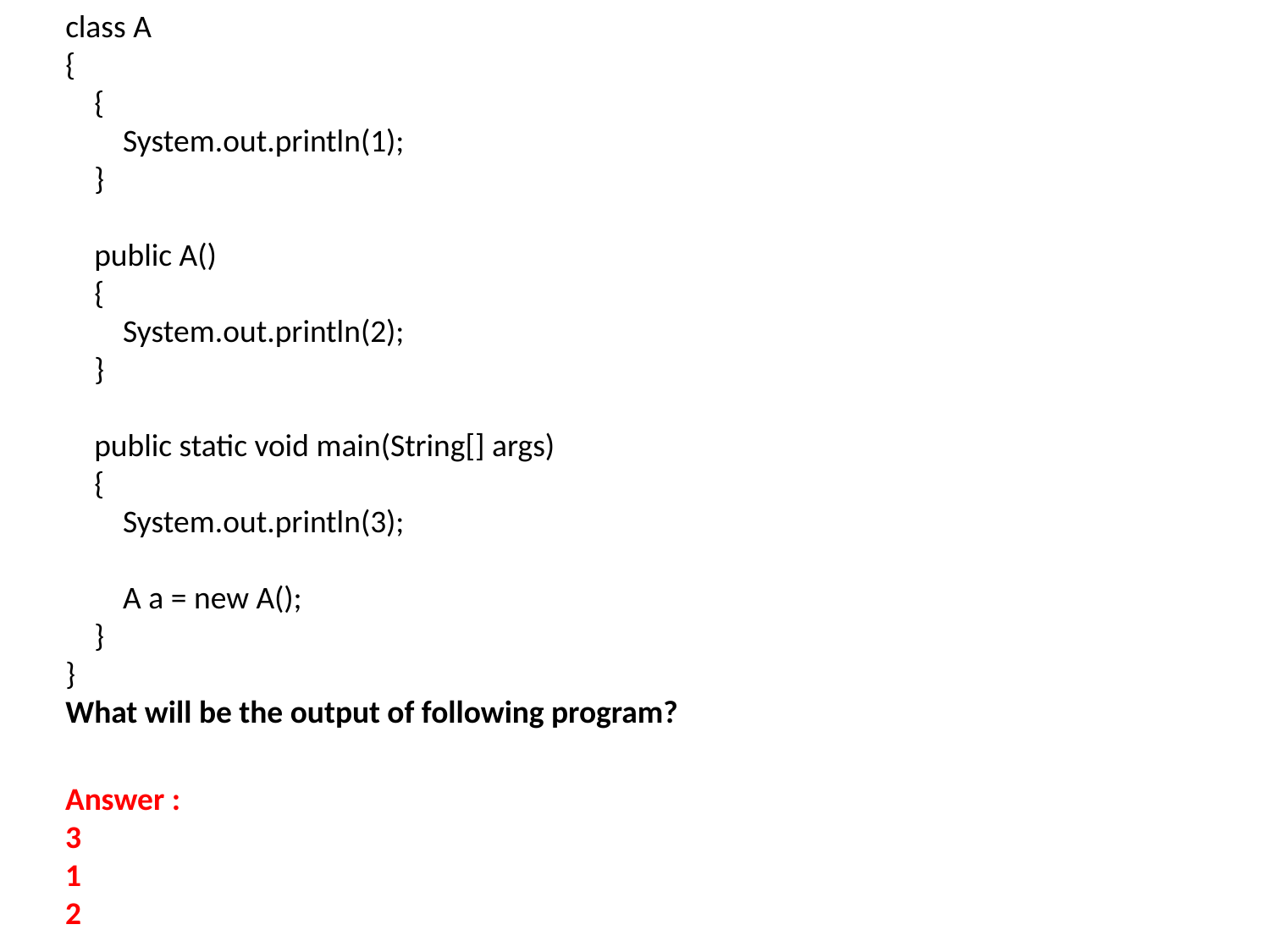

class A
{
    {
        System.out.println(1);
    }

    public A()
    {
        System.out.println(2);
    }

    public static void main(String[] args)
    {
        System.out.println(3);

        A a = new A();
    }
}
What will be the output of following program?
Answer :
3
1
2